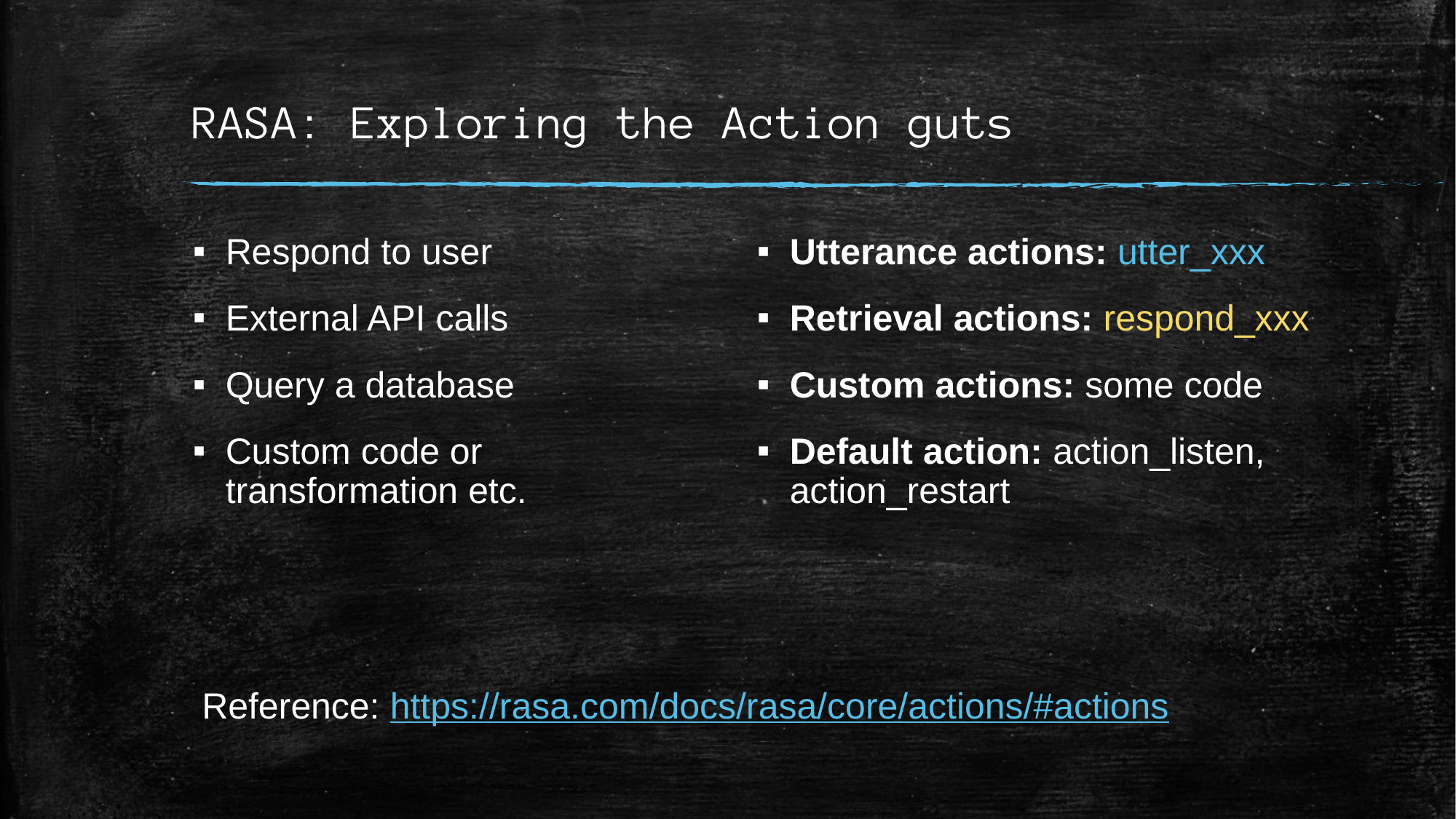

# RASA: Exploring the Action guts
Respond to user
External API calls
Query a database
Custom code or transformation etc.
Utterance actions: utter_xxx
Retrieval actions: respond_xxx
Custom actions: some code
Default action: action_listen, action_restart
Reference: https://rasa.com/docs/rasa/core/actions/#actions